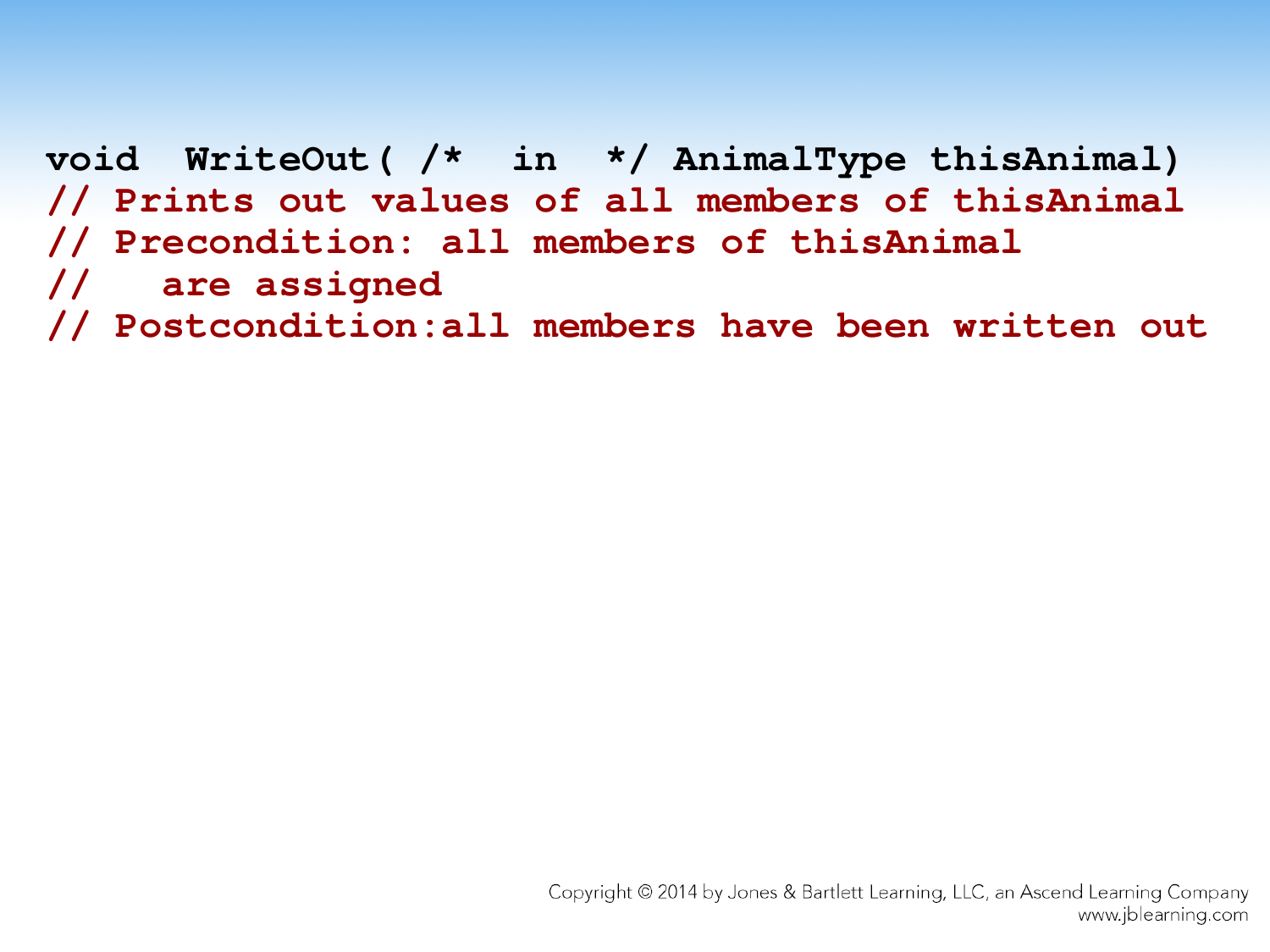

void  WriteOut( /*  in  */ AnimalType thisAnimal)
// Prints out values of all members of thisAnimal
// Precondition: all members of thisAnimal
//   are assigned
// Postcondition:all members have been written out